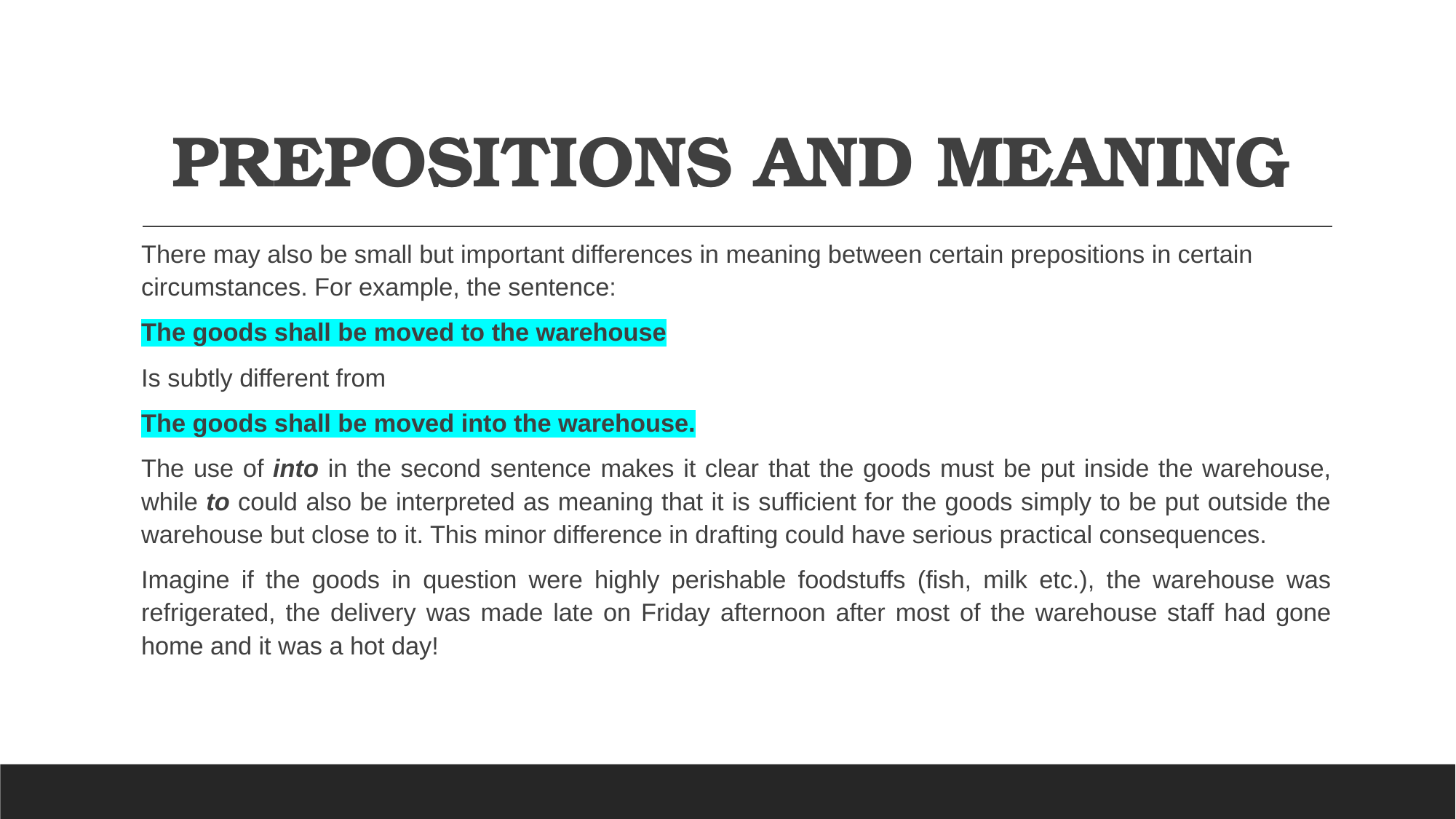

# PREPOSITIONS AND MEANING
There may also be small but important differences in meaning between certain prepositions in certain circumstances. For example, the sentence:
The goods shall be moved to the warehouse
Is subtly different from
The goods shall be moved into the warehouse.
The use of into in the second sentence makes it clear that the goods must be put inside the warehouse, while to could also be interpreted as meaning that it is sufficient for the goods simply to be put outside the warehouse but close to it. This minor difference in drafting could have serious practical consequences.
Imagine if the goods in question were highly perishable foodstuffs (fish, milk etc.), the warehouse was refrigerated, the delivery was made late on Friday afternoon after most of the warehouse staff had gone home and it was a hot day!